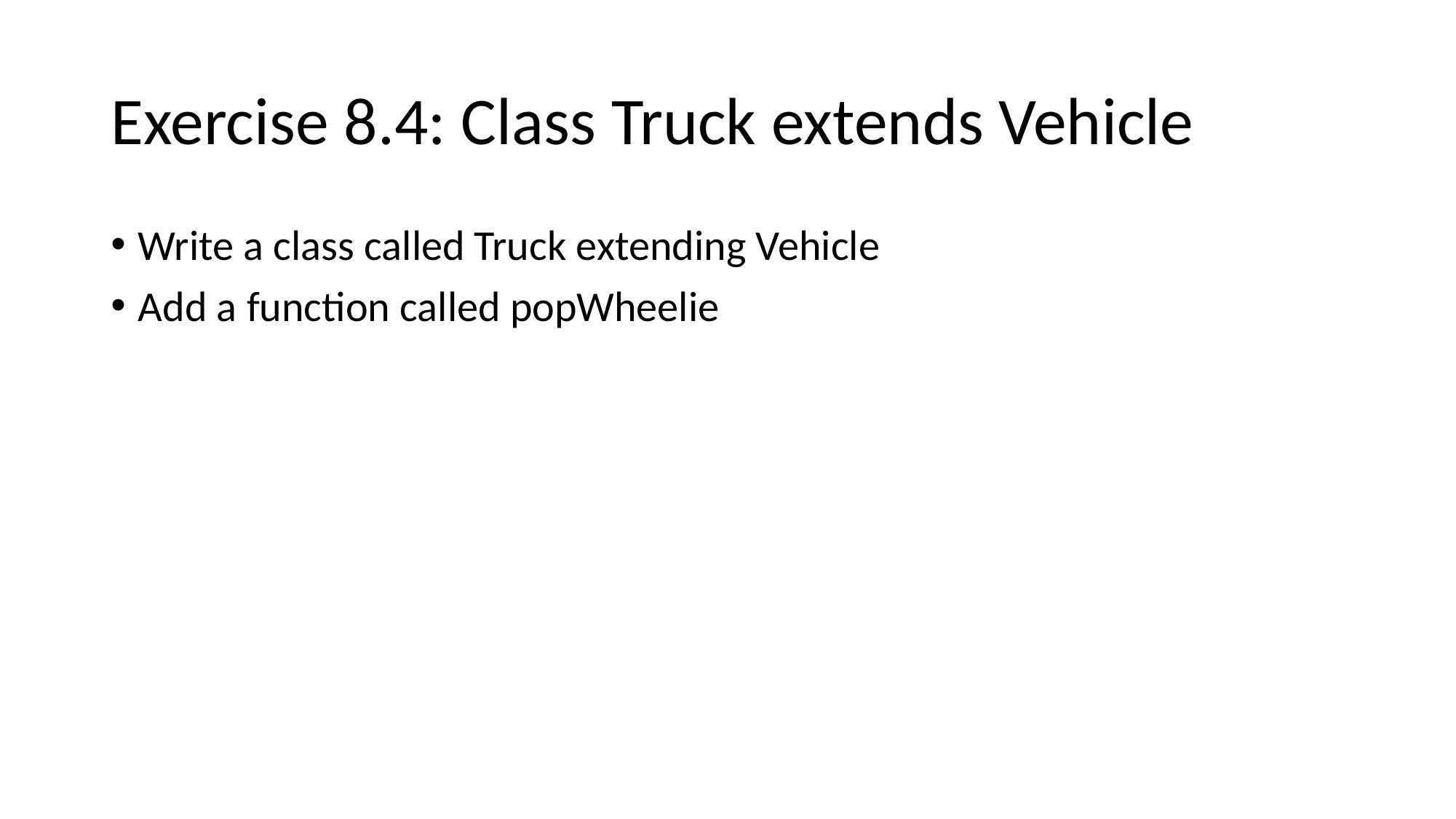

# Exercise 8.4: Class Truck extends Vehicle
Write a class called Truck extending Vehicle
Add a function called popWheelie